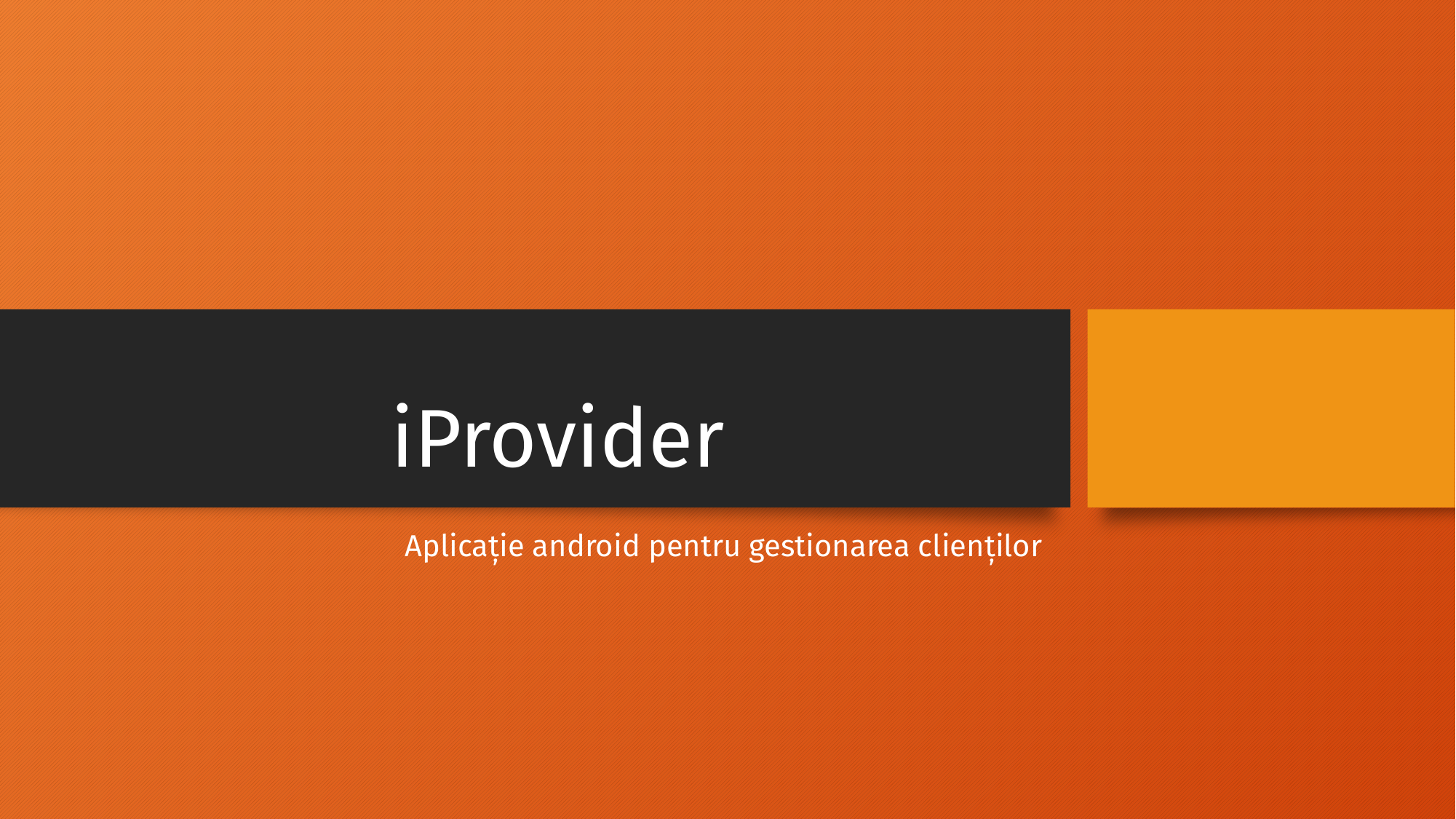

# iProvider
Aplicație android pentru gestionarea clienților